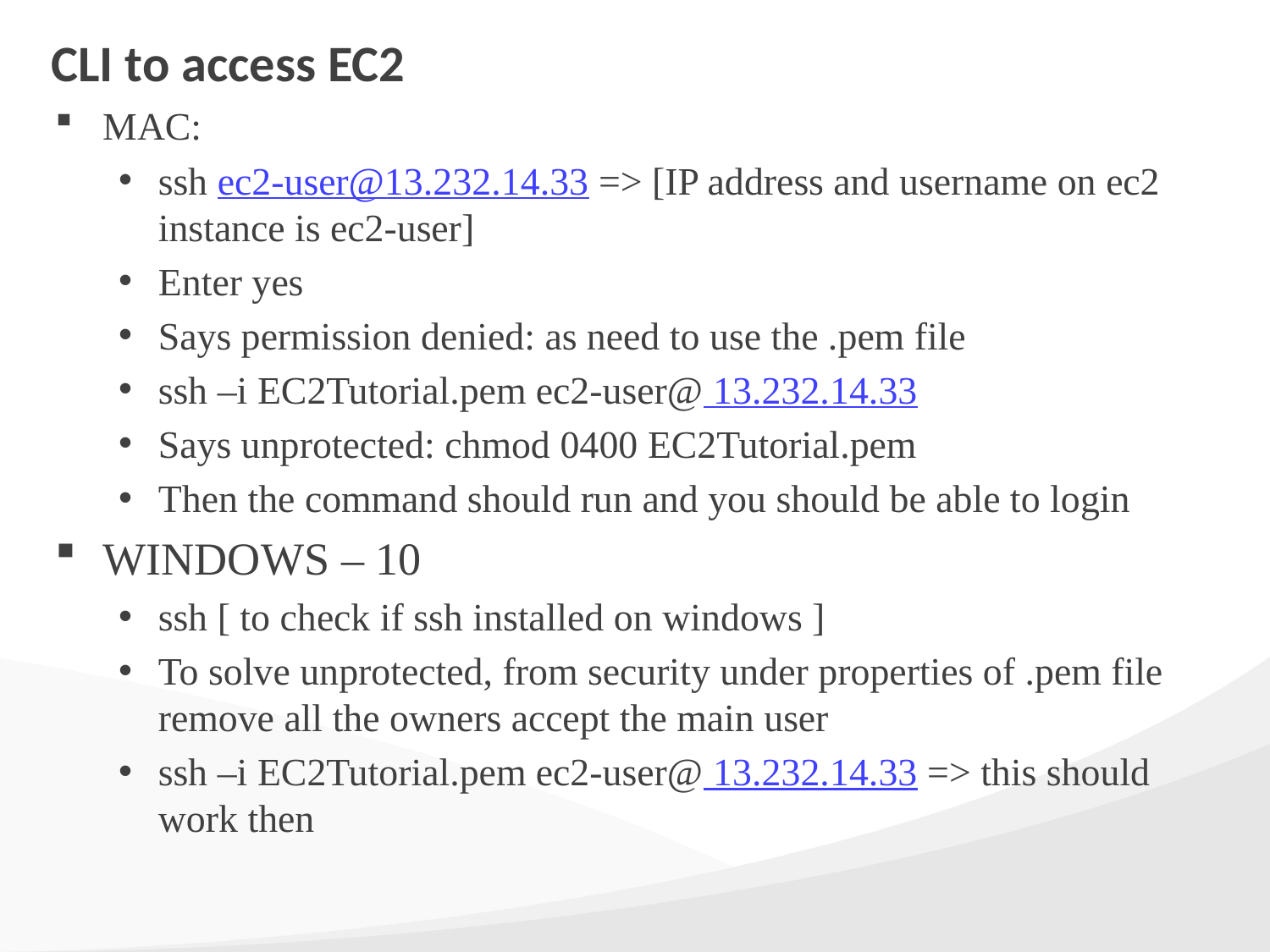

# CLI to access EC2
MAC:
ssh ec2-user@13.232.14.33 => [IP address and username on ec2 instance is ec2-user]
Enter yes
Says permission denied: as need to use the .pem file
ssh –i EC2Tutorial.pem ec2-user@ 13.232.14.33
Says unprotected: chmod 0400 EC2Tutorial.pem
Then the command should run and you should be able to login
WINDOWS – 10
ssh [ to check if ssh installed on windows ]
To solve unprotected, from security under properties of .pem file remove all the owners accept the main user
ssh –i EC2Tutorial.pem ec2-user@ 13.232.14.33 => this should work then